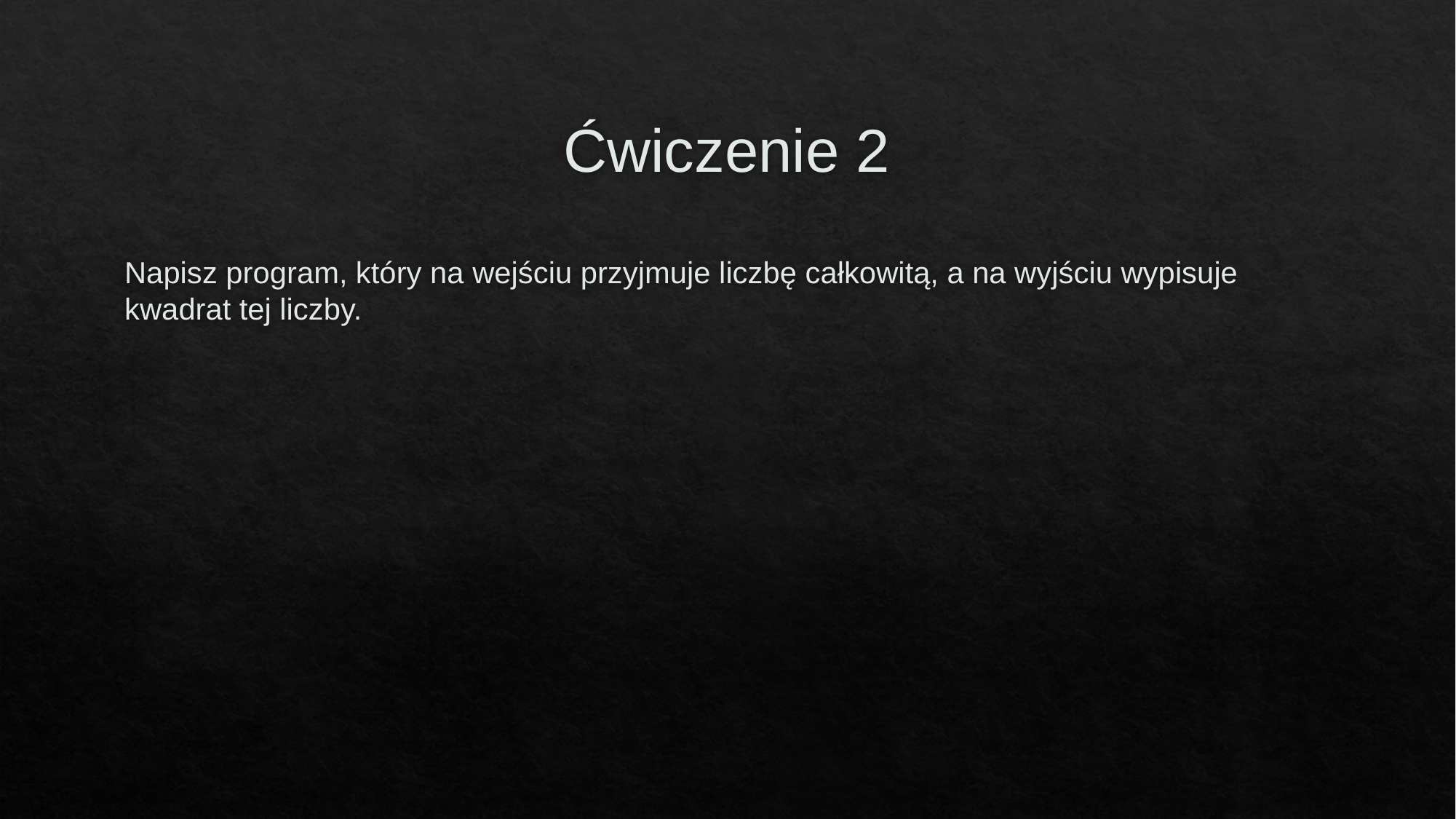

# Ćwiczenie 2
Napisz program, który na wejściu przyjmuje liczbę całkowitą, a na wyjściu wypisuje kwadrat tej liczby.